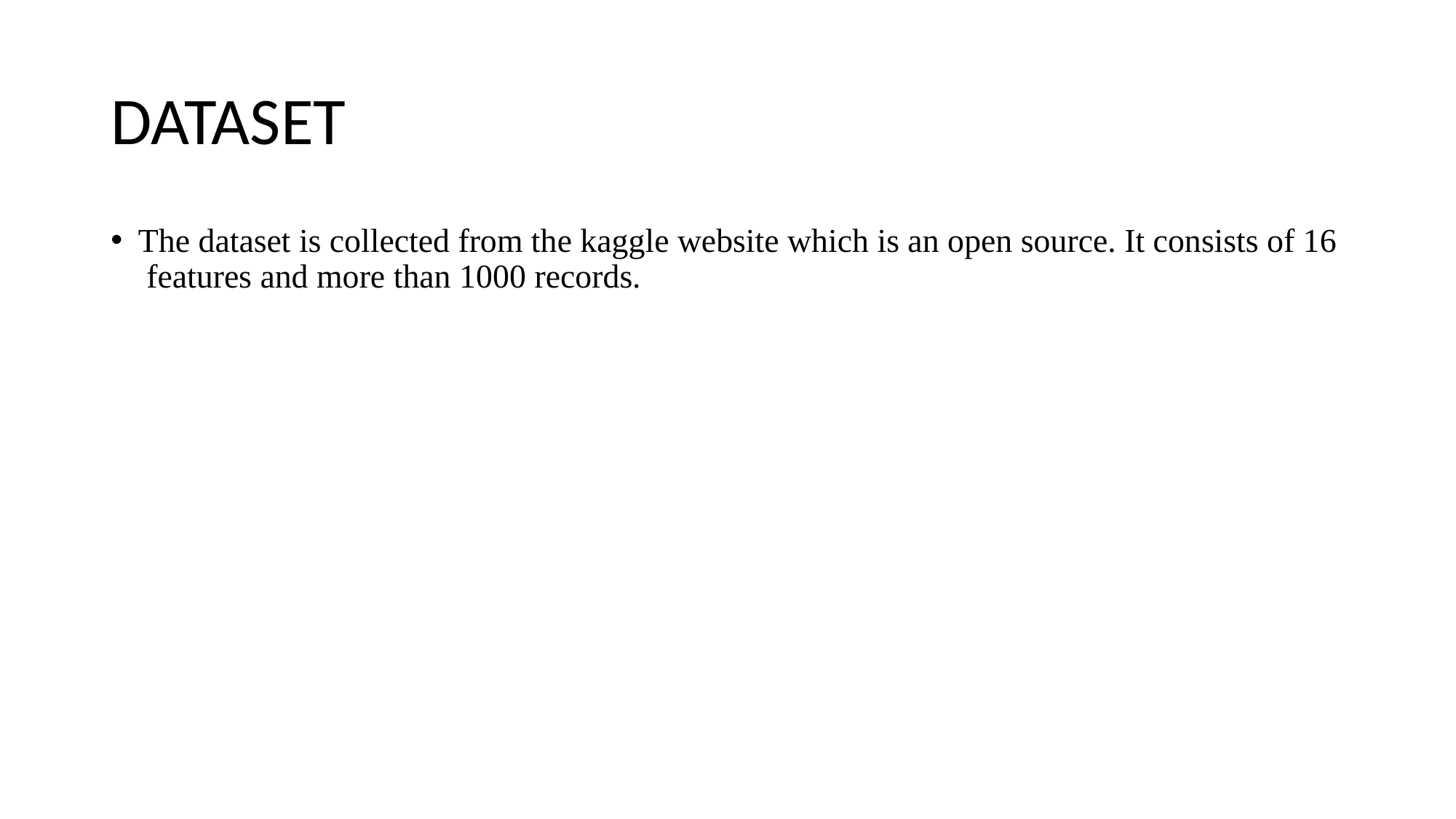

# DATASET
The dataset is collected from the kaggle website which is an open source. It consists of 16  features and more than 1000 records.